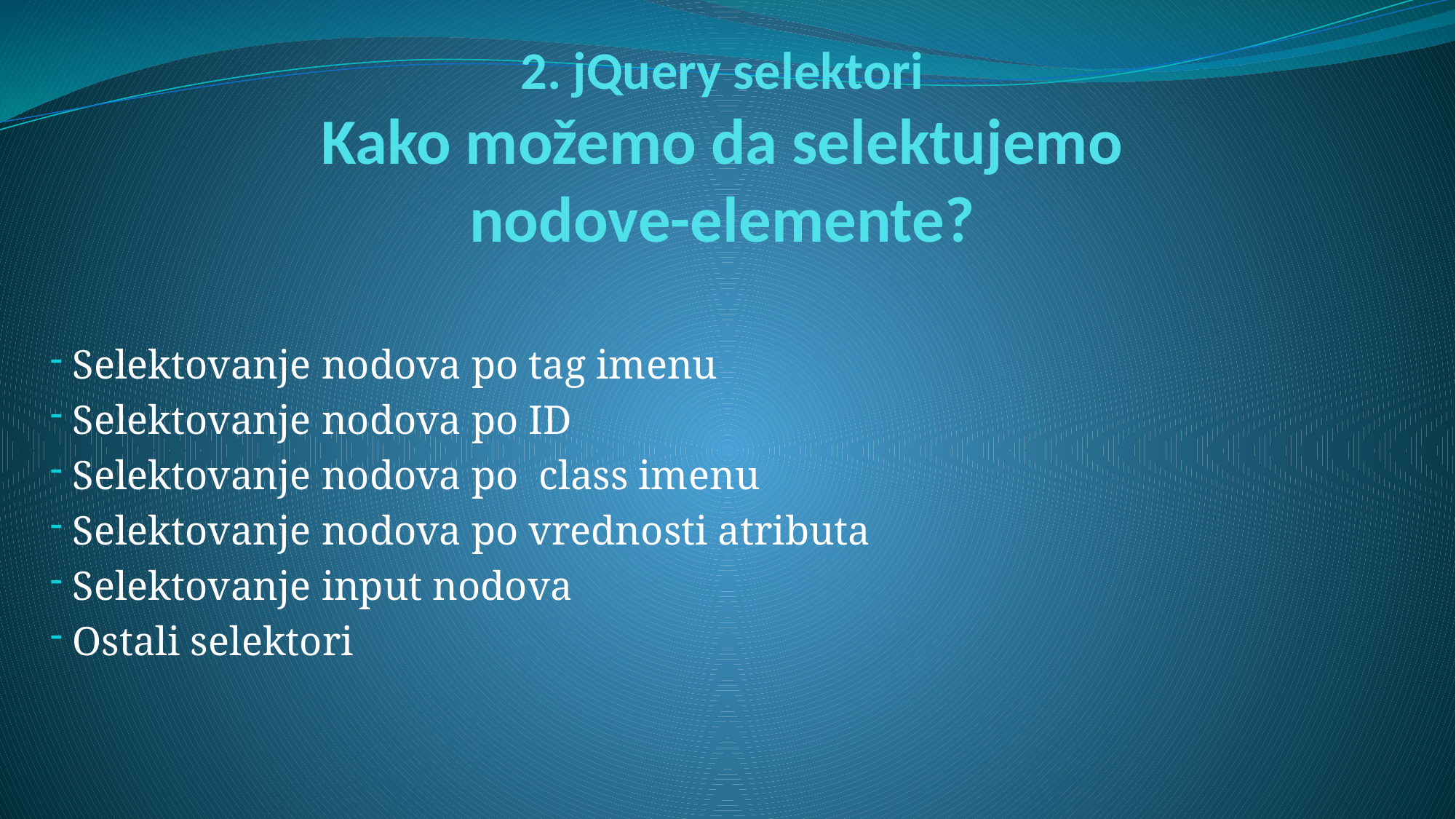

# 2. jQuery selektori Kako možemo da selektujemo nodove-elemente?
 Selektovanje nodova po tag imenu
 Selektovanje nodova po ID
 Selektovanje nodova po  class imenu
 Selektovanje nodova po vrednosti atributa
 Selektovanje input nodova
 Ostali selektori